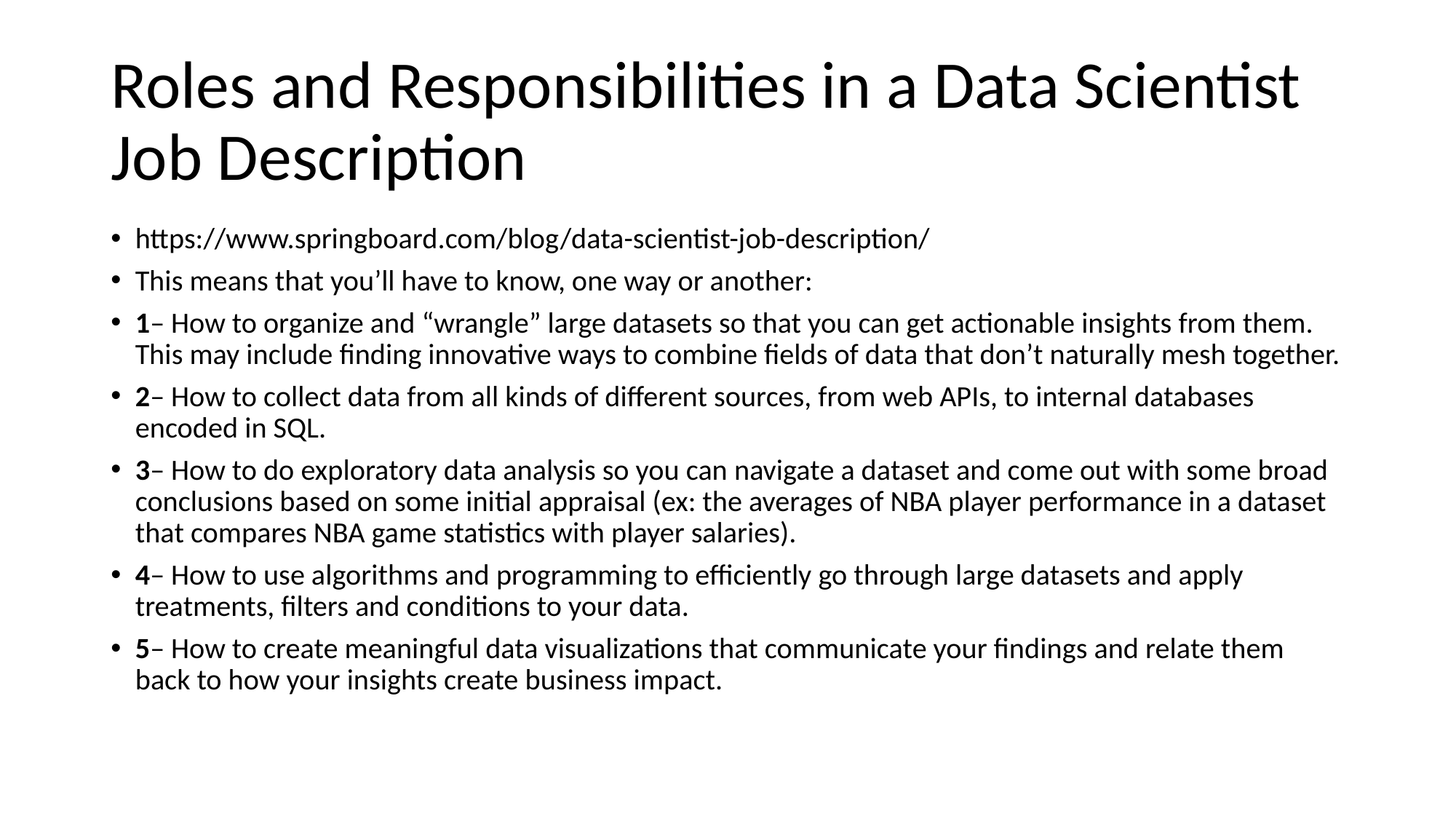

# Roles and Responsibilities in a Data Scientist Job Description
https://www.springboard.com/blog/data-scientist-job-description/
This means that you’ll have to know, one way or another:
1– How to organize and “wrangle” large datasets so that you can get actionable insights from them. This may include finding innovative ways to combine fields of data that don’t naturally mesh together.
2– How to collect data from all kinds of different sources, from web APIs, to internal databases encoded in SQL.
3– How to do exploratory data analysis so you can navigate a dataset and come out with some broad conclusions based on some initial appraisal (ex: the averages of NBA player performance in a dataset that compares NBA game statistics with player salaries).
4– How to use algorithms and programming to efficiently go through large datasets and apply treatments, filters and conditions to your data.
5– How to create meaningful data visualizations that communicate your findings and relate them back to how your insights create business impact.